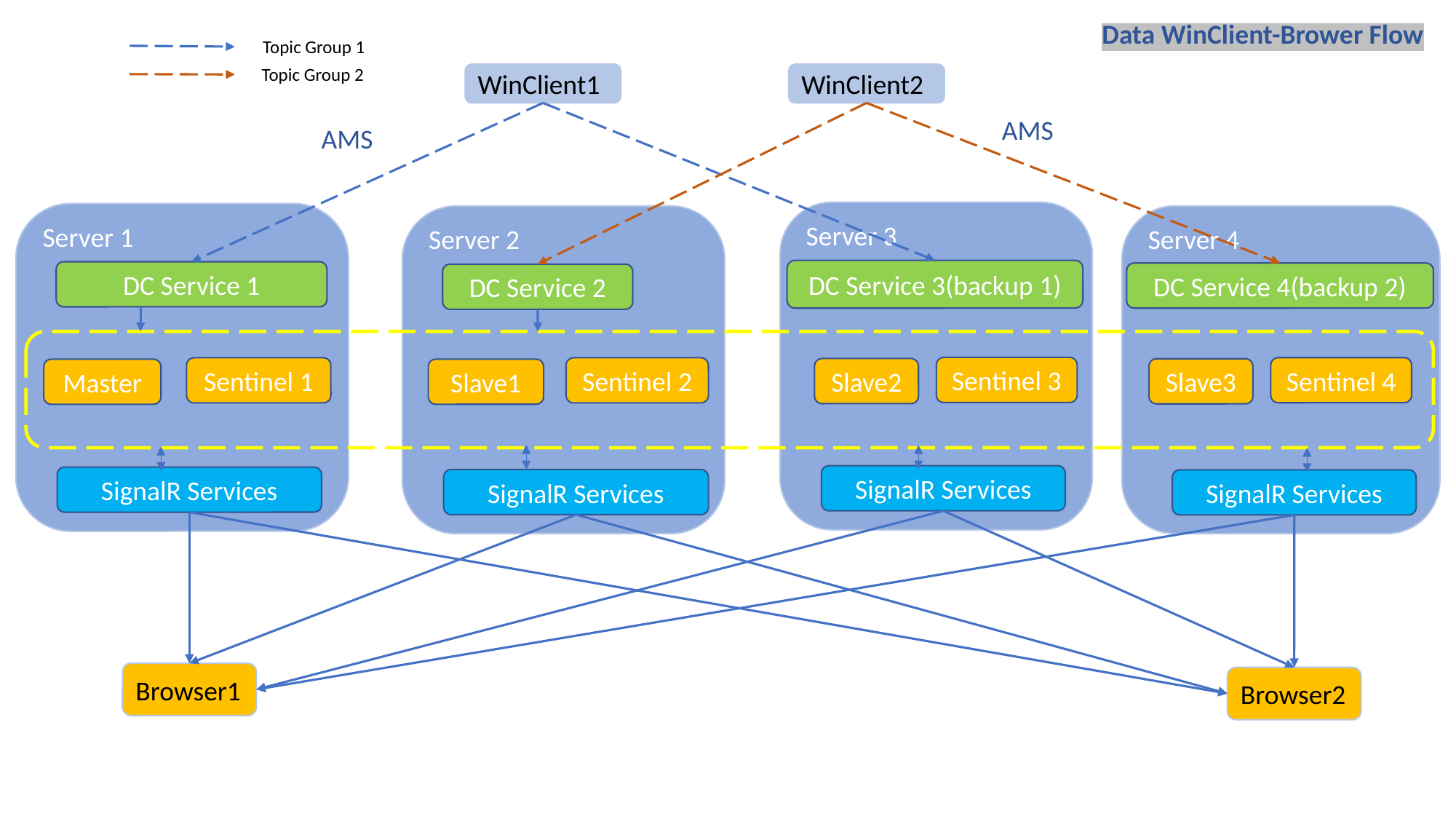

Data WinClient-Brower Flow
Topic Group 1
Topic Group 2
WinClient1
WinClient2
AMS
AMS
Server 3

Server 1

Server 2

Server 4

DC Service 3(backup 1)
DC Service 1
DC Service 4(backup 2)
DC Service 2

Sentinel 3
Sentinel 4
Sentinel 1
Sentinel 2
Slave2
Slave3
Slave1
Master
SignalR Services
SignalR Services
SignalR Services
SignalR Services
Browser1
Browser2